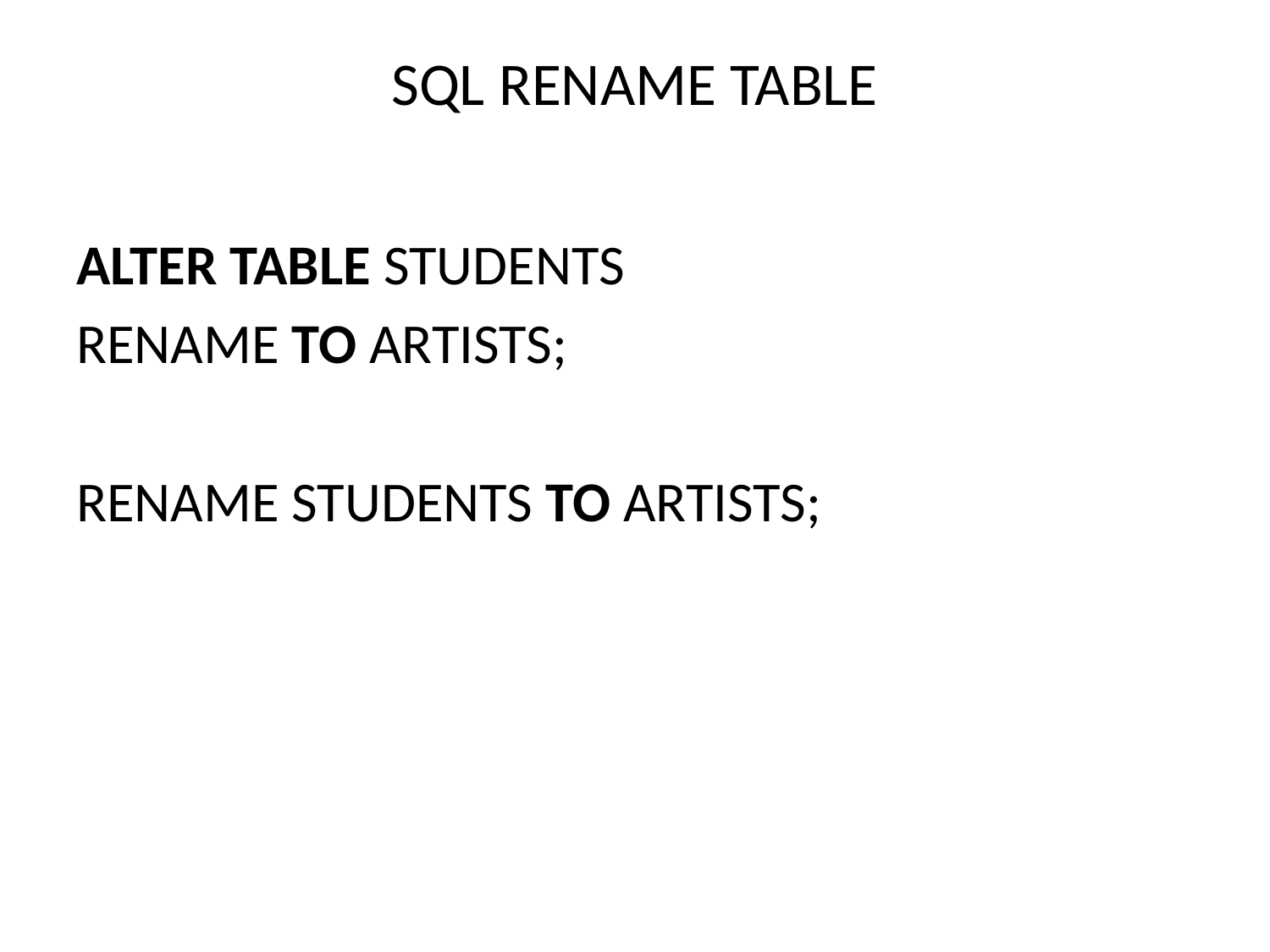

# SQL RENAME TABLE
ALTER TABLE STUDENTS
RENAME TO ARTISTS;

RENAME STUDENTS TO ARTISTS;